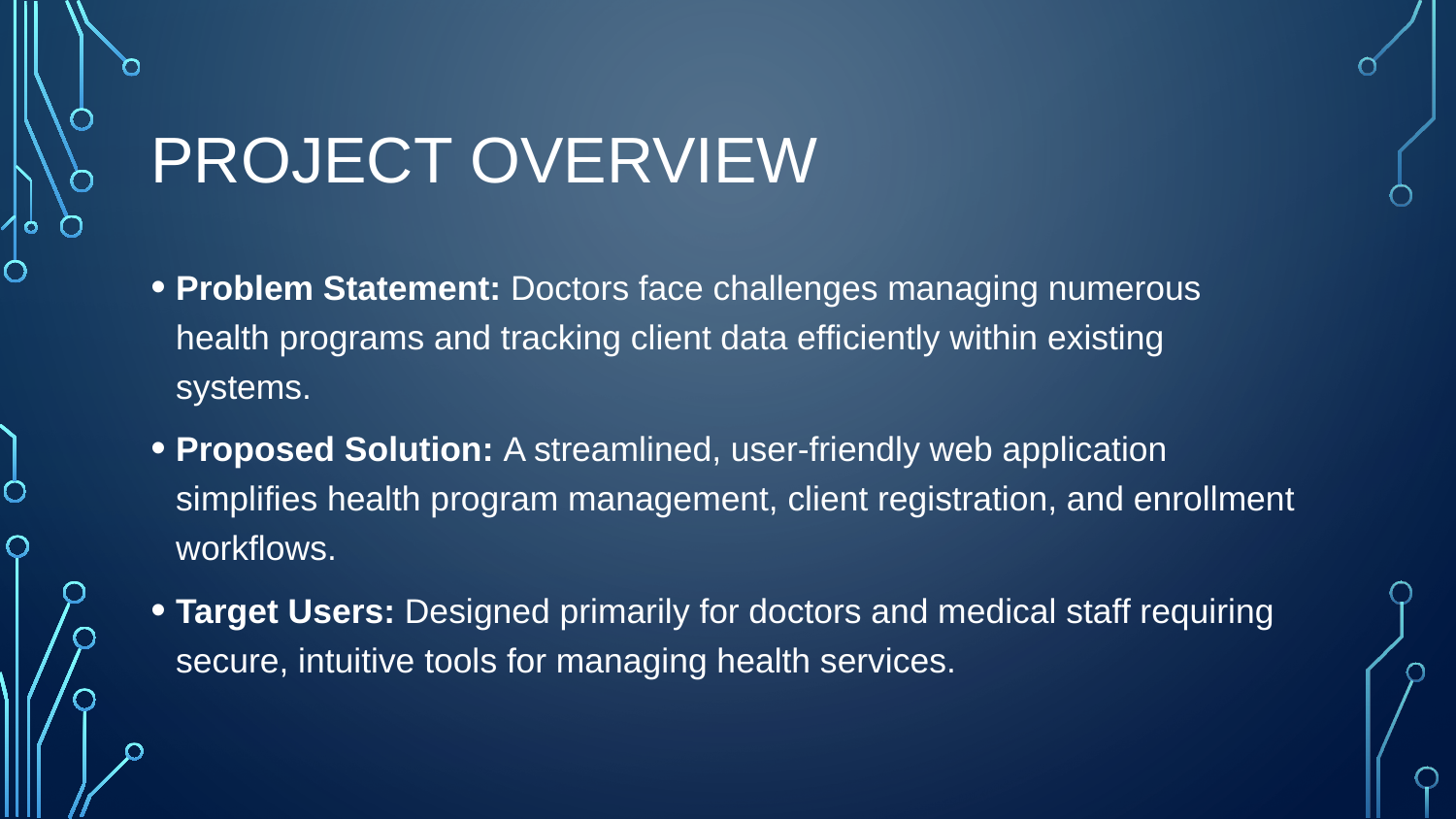

# Project Overview
Problem Statement: Doctors face challenges managing numerous health programs and tracking client data efficiently within existing systems.
Proposed Solution: A streamlined, user-friendly web application simplifies health program management, client registration, and enrollment workflows.
Target Users: Designed primarily for doctors and medical staff requiring secure, intuitive tools for managing health services.